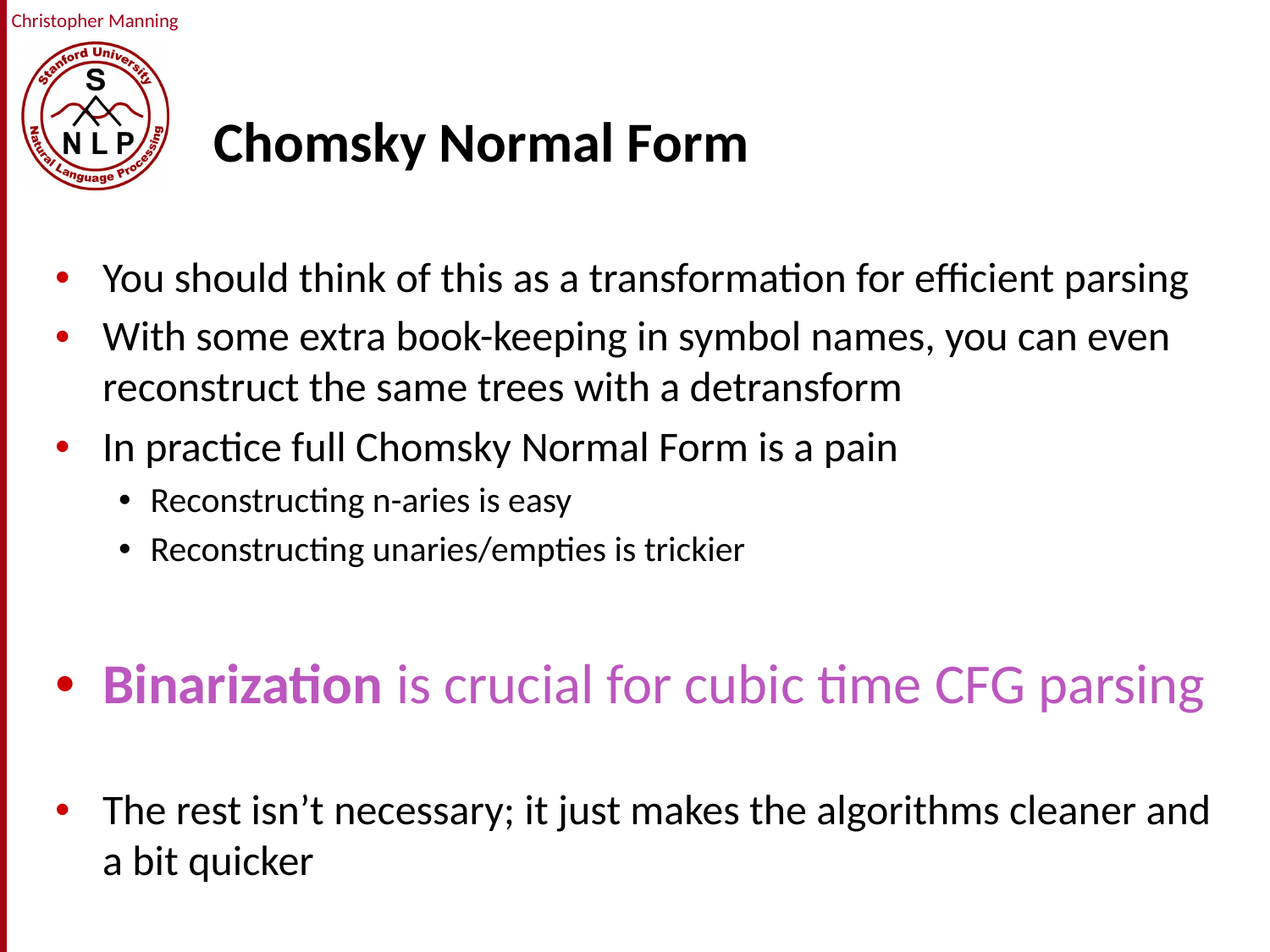

# Chomsky Normal Form
You should think of this as a transformation for efficient parsing
With some extra book-keeping in symbol names, you can even reconstruct the same trees with a detransform
In practice full Chomsky Normal Form is a pain
Reconstructing n-aries is easy
Reconstructing unaries/empties is trickier

Binarization is crucial for cubic time CFG parsing

The rest isn’t necessary; it just makes the algorithms cleaner and a bit quicker